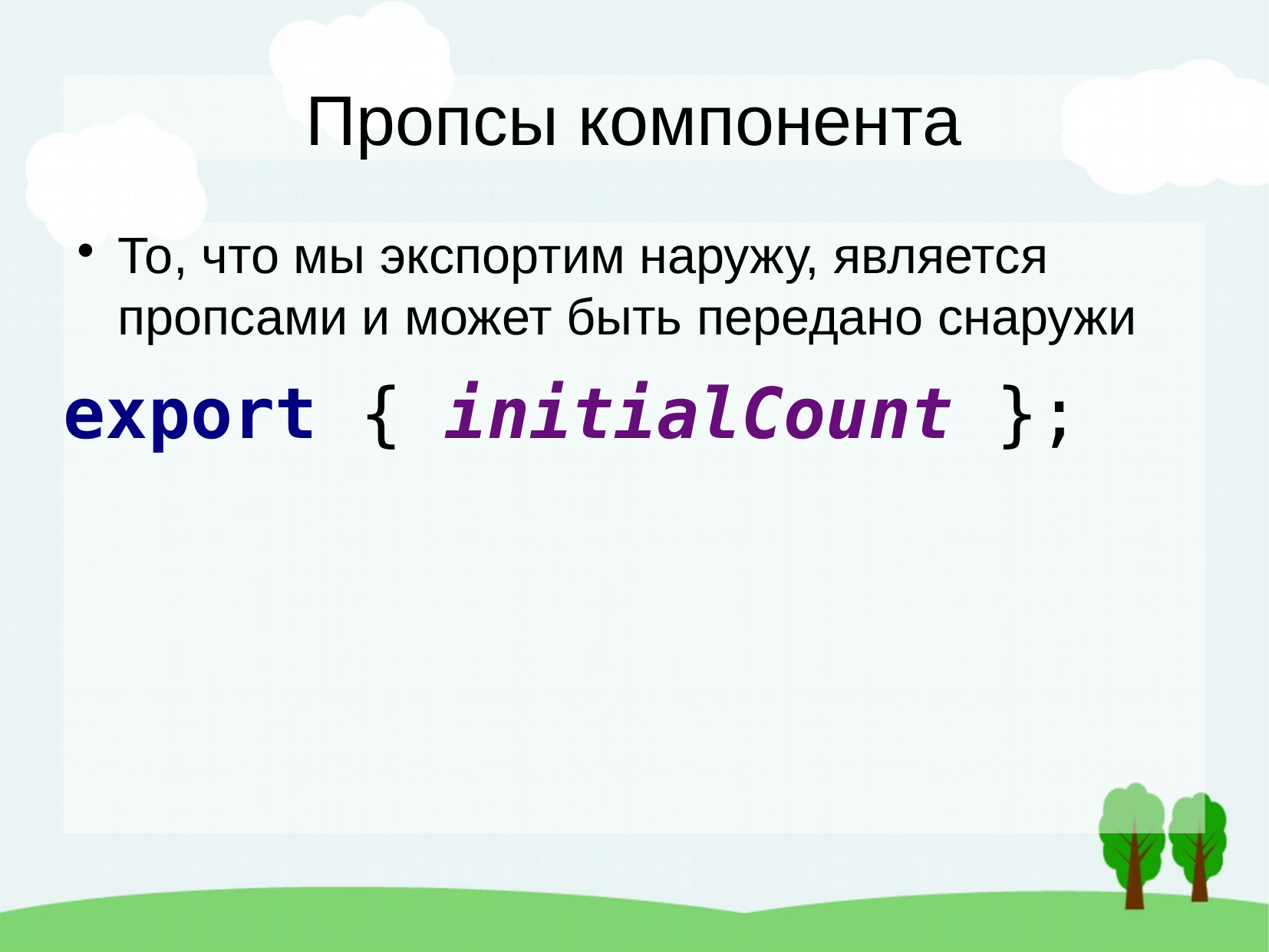

Пропсы компонента
То, что мы экспортим наружу, является пропсами и может быть передано снаружи
export { initialCount };